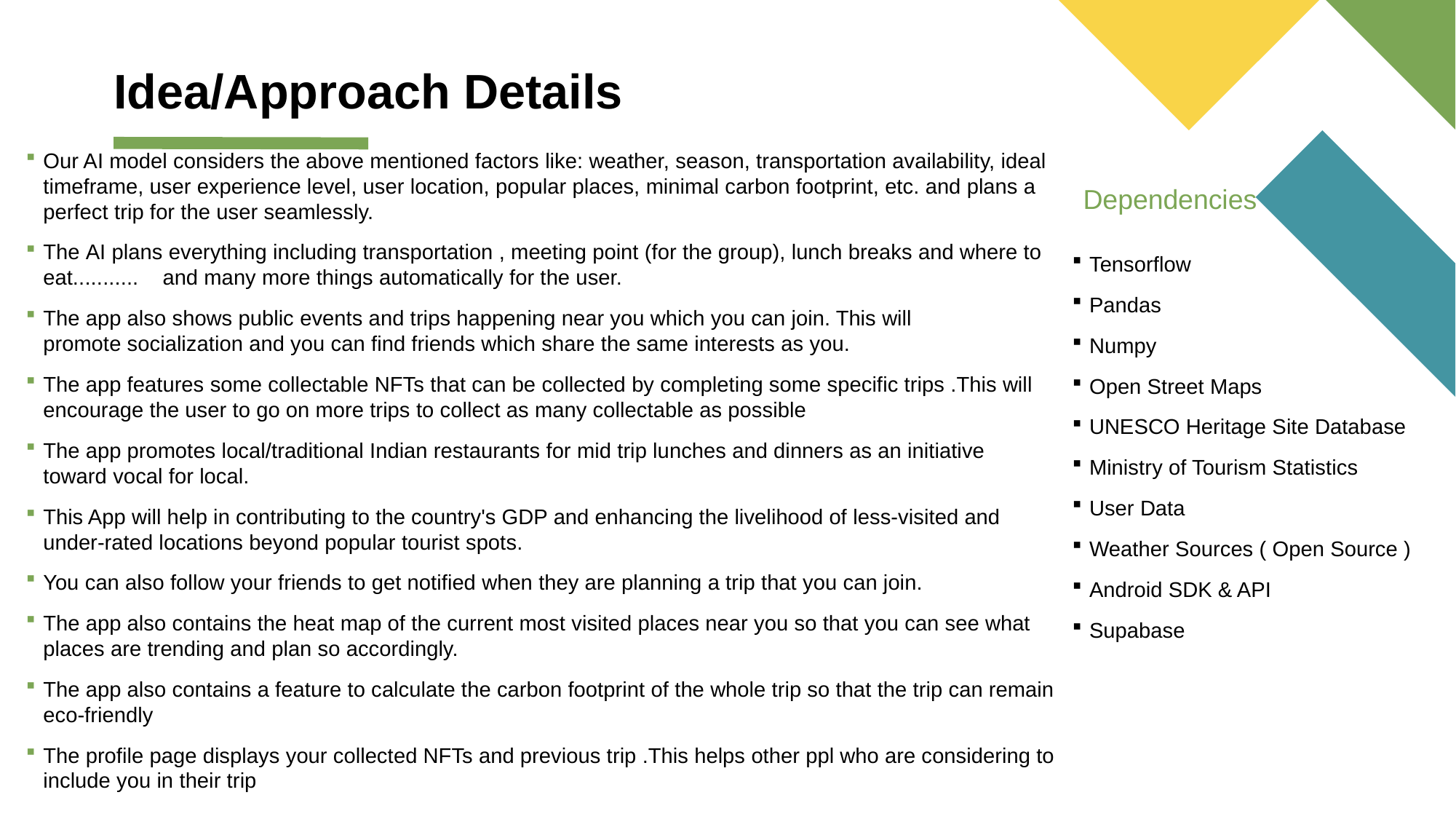

# Idea/Approach Details
Our AI model considers the above mentioned factors like: weather, season, transportation availability, ideal timeframe, user experience level, user location, popular places, minimal carbon footprint, etc. and plans a perfect trip for the user seamlessly.
The AI plans everything including transportation , meeting point (for the group), lunch breaks and where to eat...........    and many more things automatically for the user.
The app also shows public events and trips happening near you which you can join. This will promote socialization and you can find friends which share the same interests as you.
The app features some collectable NFTs that can be collected by completing some specific trips .This will encourage the user to go on more trips to collect as many collectable as possible
The app promotes local/traditional Indian restaurants for mid trip lunches and dinners as an initiative toward vocal for local.
This App will help in contributing to the country's GDP and enhancing the livelihood of less-visited and under-rated locations beyond popular tourist spots.
You can also follow your friends to get notified when they are planning a trip that you can join.
The app also contains the heat map of the current most visited places near you so that you can see what places are trending and plan so accordingly.
The app also contains a feature to calculate the carbon footprint of the whole trip so that the trip can remain eco-friendly
The profile page displays your collected NFTs and previous trip .This helps other ppl who are considering to include you in their trip

Dependencies
Tensorflow
Pandas
Numpy
Open Street Maps
UNESCO Heritage Site Database
Ministry of Tourism Statistics
User Data
Weather Sources ( Open Source )
Android SDK & API
Supabase